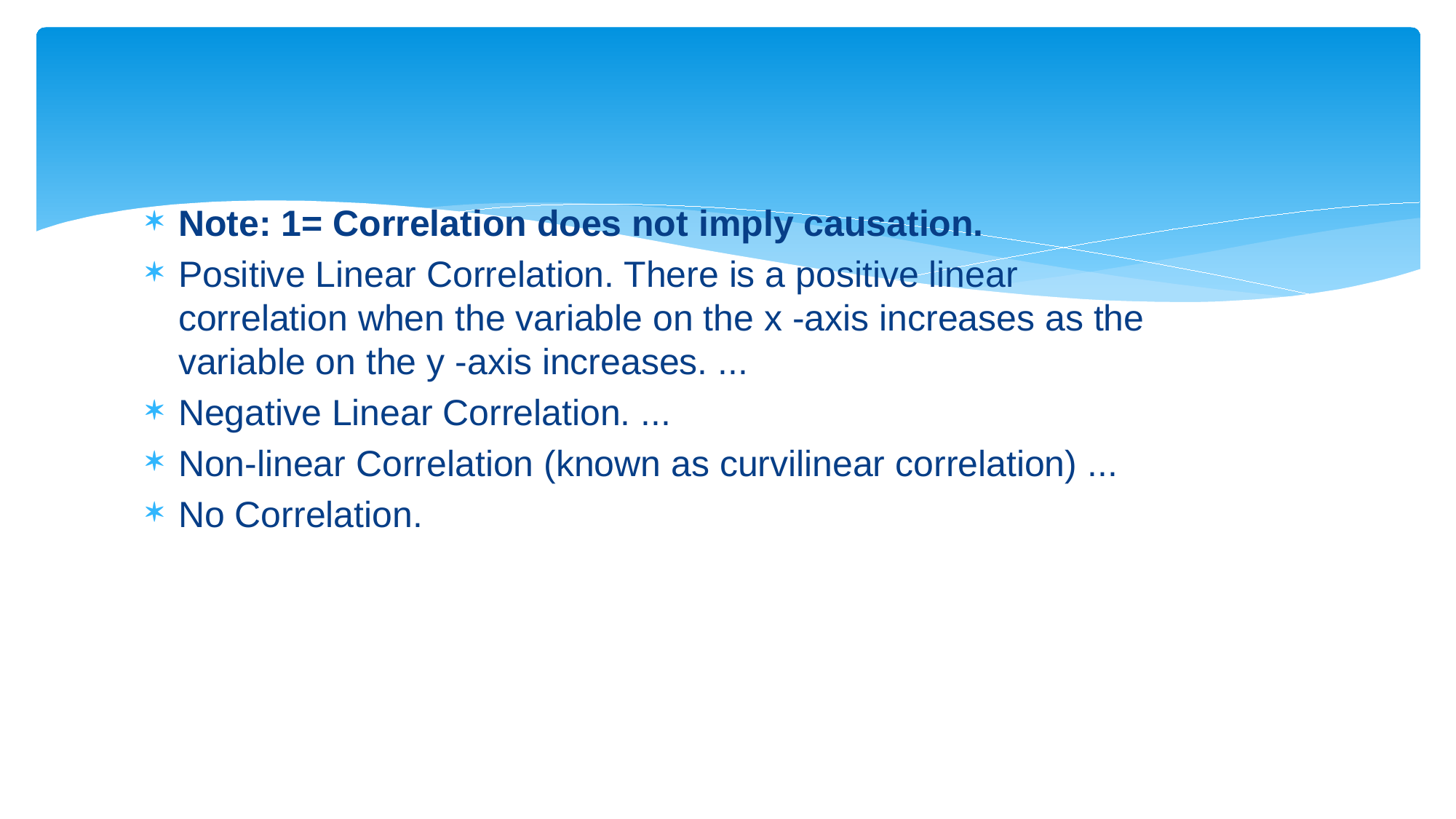

#
Note: 1= Correlation does not imply causation.
Positive Linear Correlation. There is a positive linear correlation when the variable on the x -axis increases as the variable on the y -axis increases. ...
Negative Linear Correlation. ...
Non-linear Correlation (known as curvilinear correlation) ...
No Correlation.